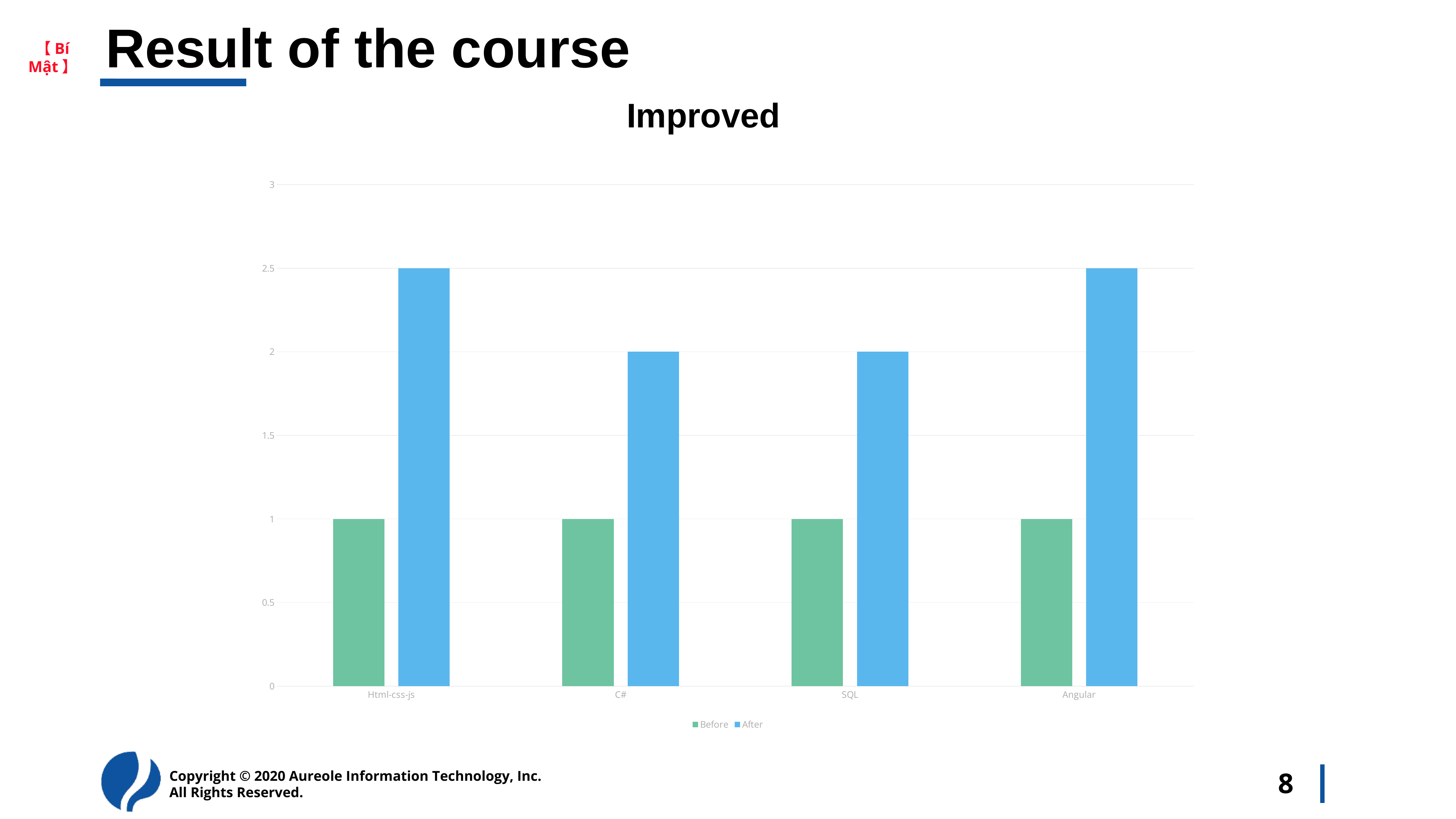

# Result of the course
Improved

### Chart

| Category | Before | After |
|---|---|---|
| Html-css-js | 1.0 | 2.5 |
| C# | 1.0 | 2.0 |
| SQL | 1.0 | 2.0 |
| Angular | 1.0 | 2.5 |